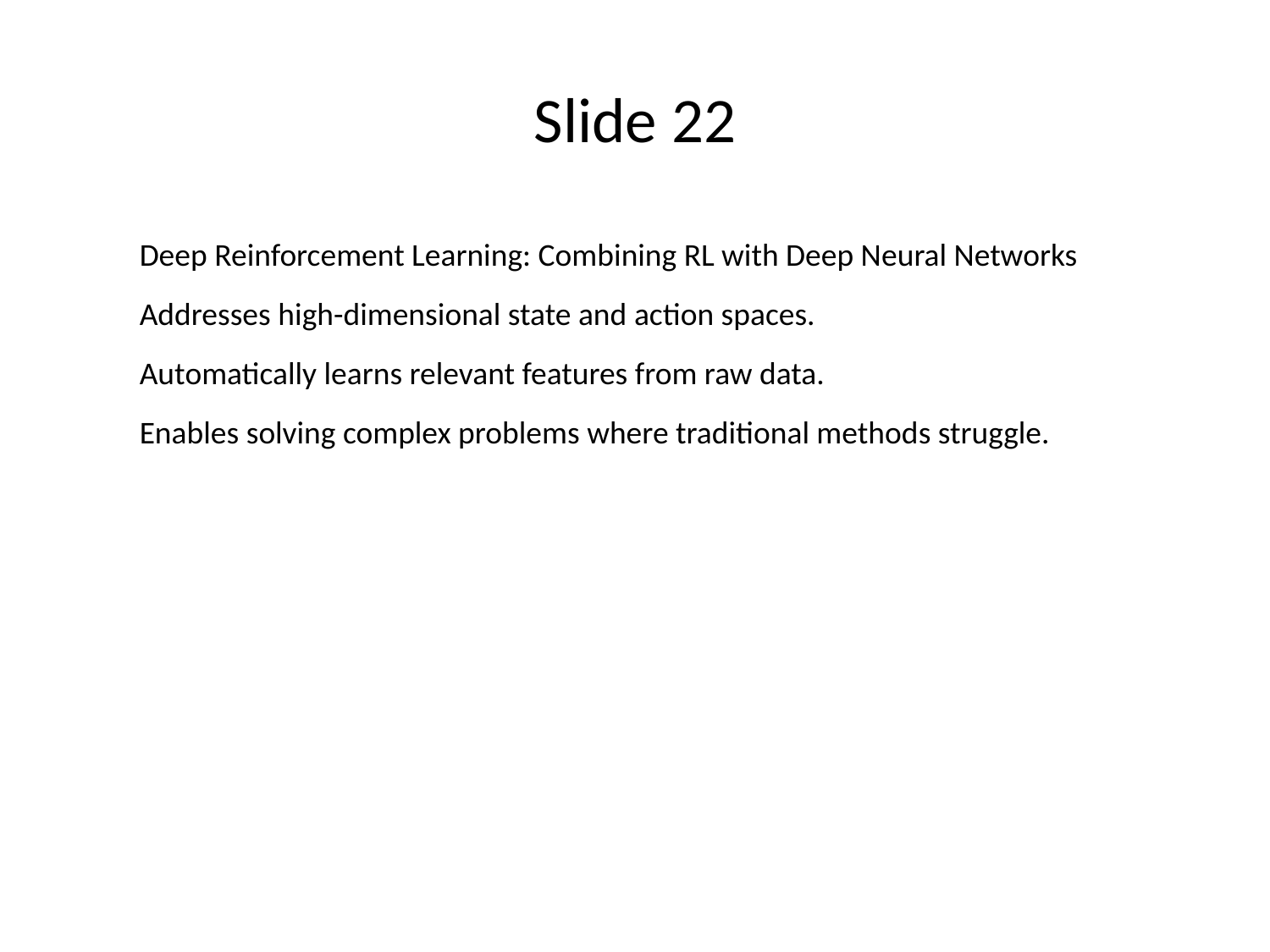

# Slide 22

Deep Reinforcement Learning: Combining RL with Deep Neural Networks
Addresses high-dimensional state and action spaces.
Automatically learns relevant features from raw data.
Enables solving complex problems where traditional methods struggle.